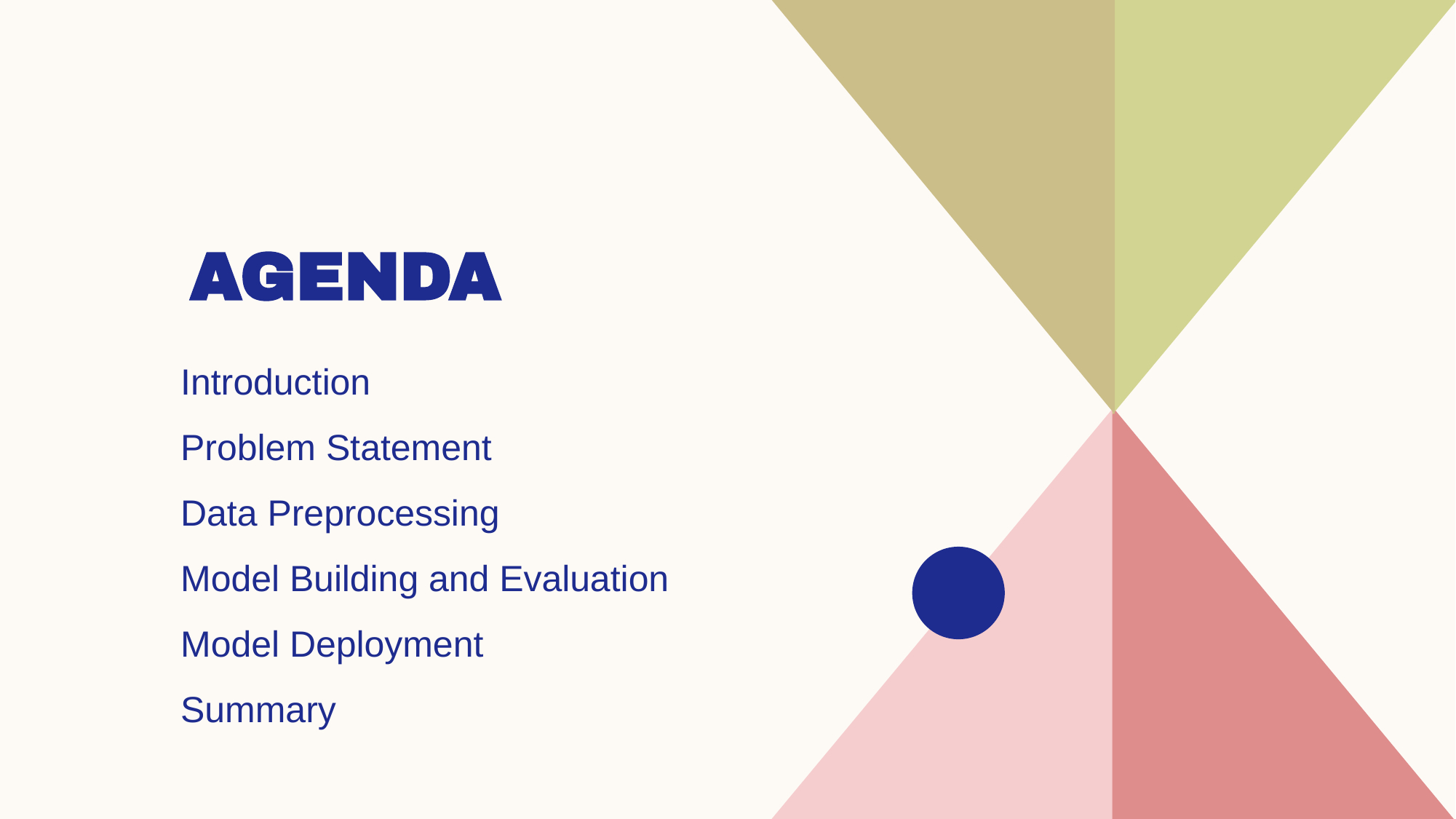

# AGENDA
Introduction​
Problem Statement
​Data Preprocessing
Model Building and Evaluation
Model Deployment
​Summary​